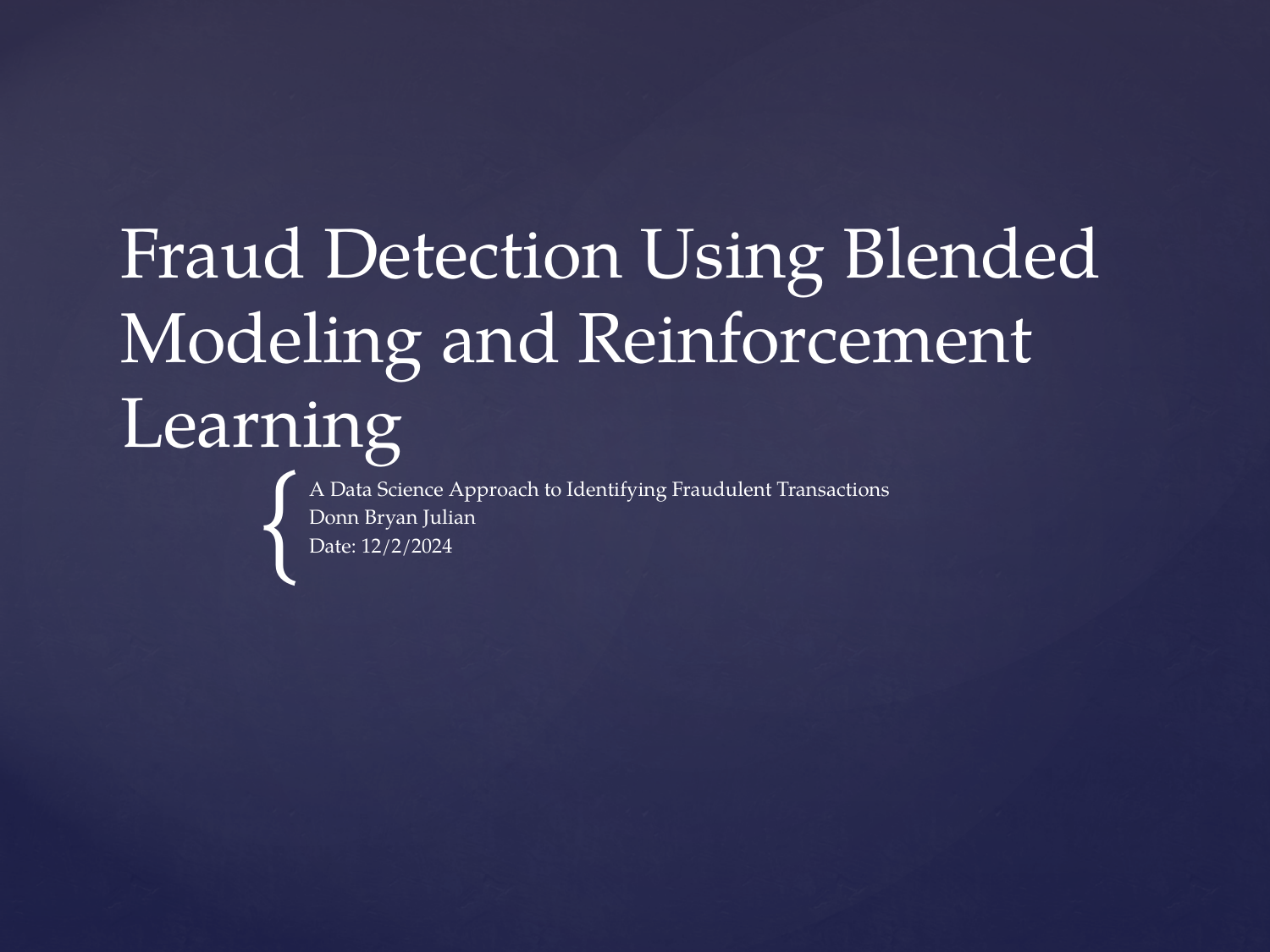

# Fraud Detection Using Blended Modeling and Reinforcement Learning
A Data Science Approach to Identifying Fraudulent Transactions
Donn Bryan Julian
Date: 12/2/2024